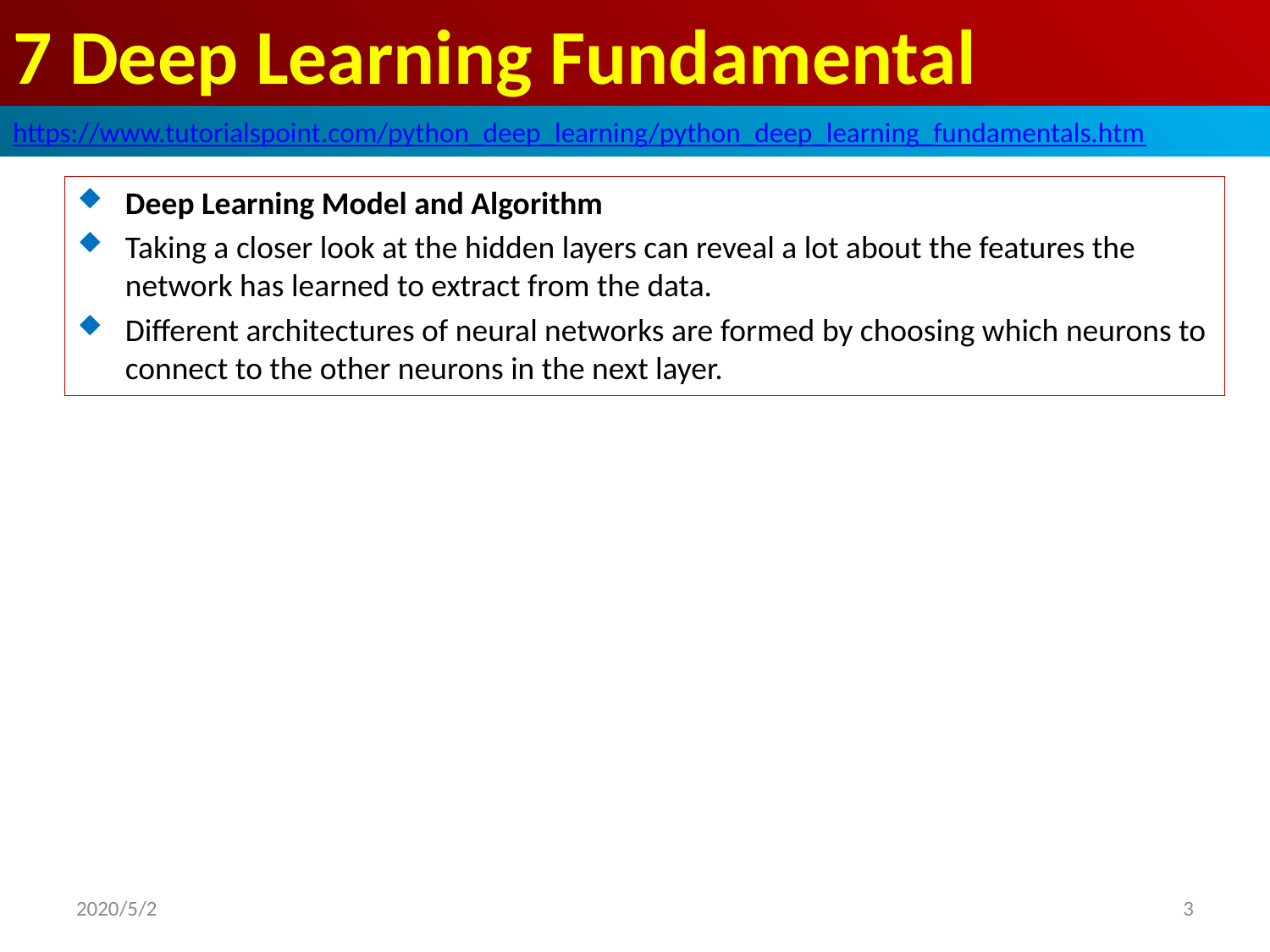

# 7 Deep Learning Fundamental
https://www.tutorialspoint.com/python_deep_learning/python_deep_learning_fundamentals.htm
Deep Learning Model and Algorithm
Taking a closer look at the hidden layers can reveal a lot about the features the network has learned to extract from the data.
Different architectures of neural networks are formed by choosing which neurons to connect to the other neurons in the next layer.
2020/5/2
3